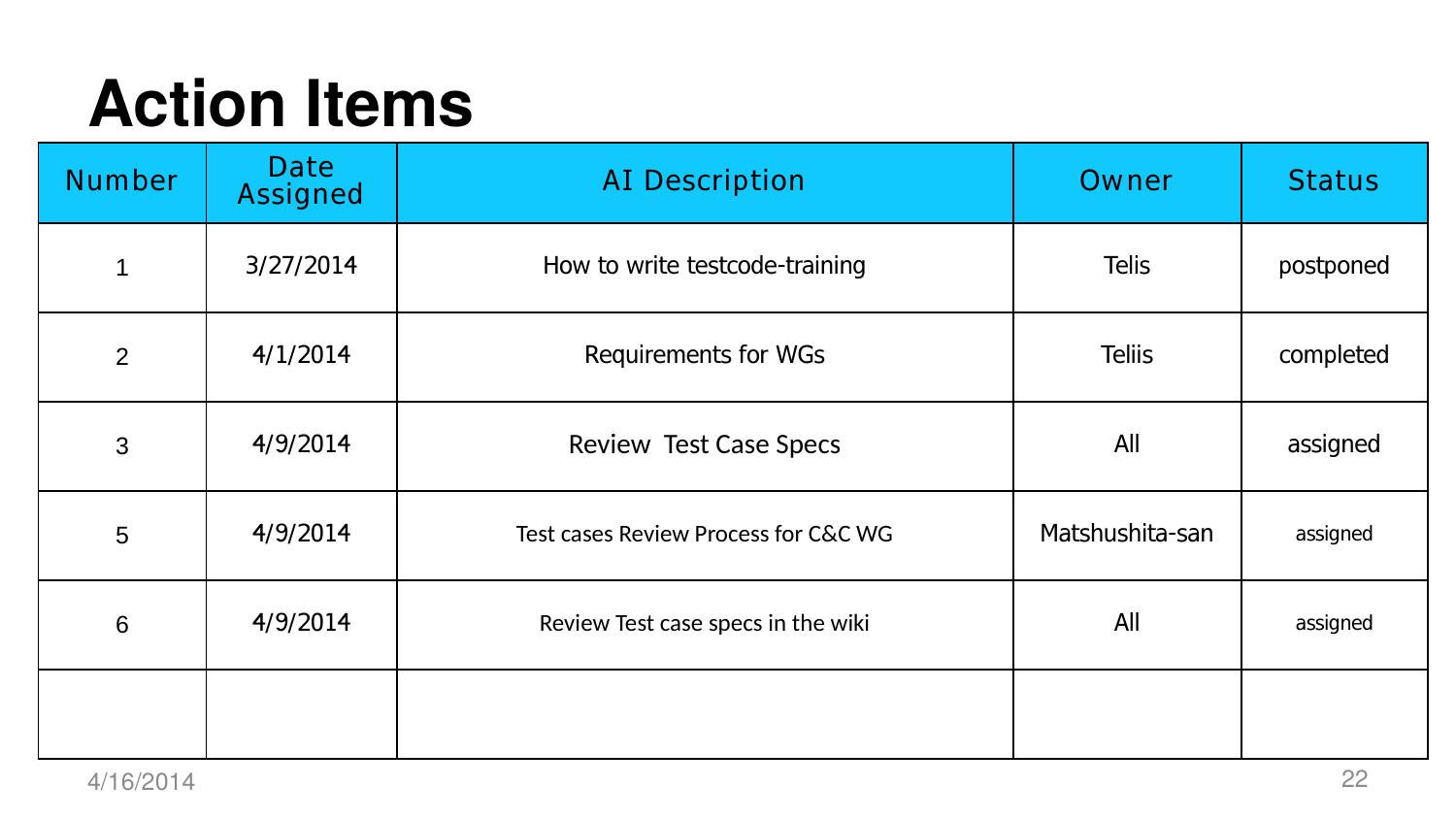

# Action Items
| Number | Date Assigned | AI Description | Owner | Status |
| --- | --- | --- | --- | --- |
| 1 | 3/27/2014 | How to write testcode-training | Telis | postponed |
| 2 | 4/1/2014 | Requirements for WGs | Teliis | completed |
| 3 | 4/9/2014 | Review Test Case Specs | All | assigned |
| 5 | 4/9/2014 | Test cases Review Process for C&C WG | Matshushita-san | assigned |
| 6 | 4/9/2014 | Review Test case specs in the wiki | All | assigned |
|  |  |  |  |  |
4/16/2014
22